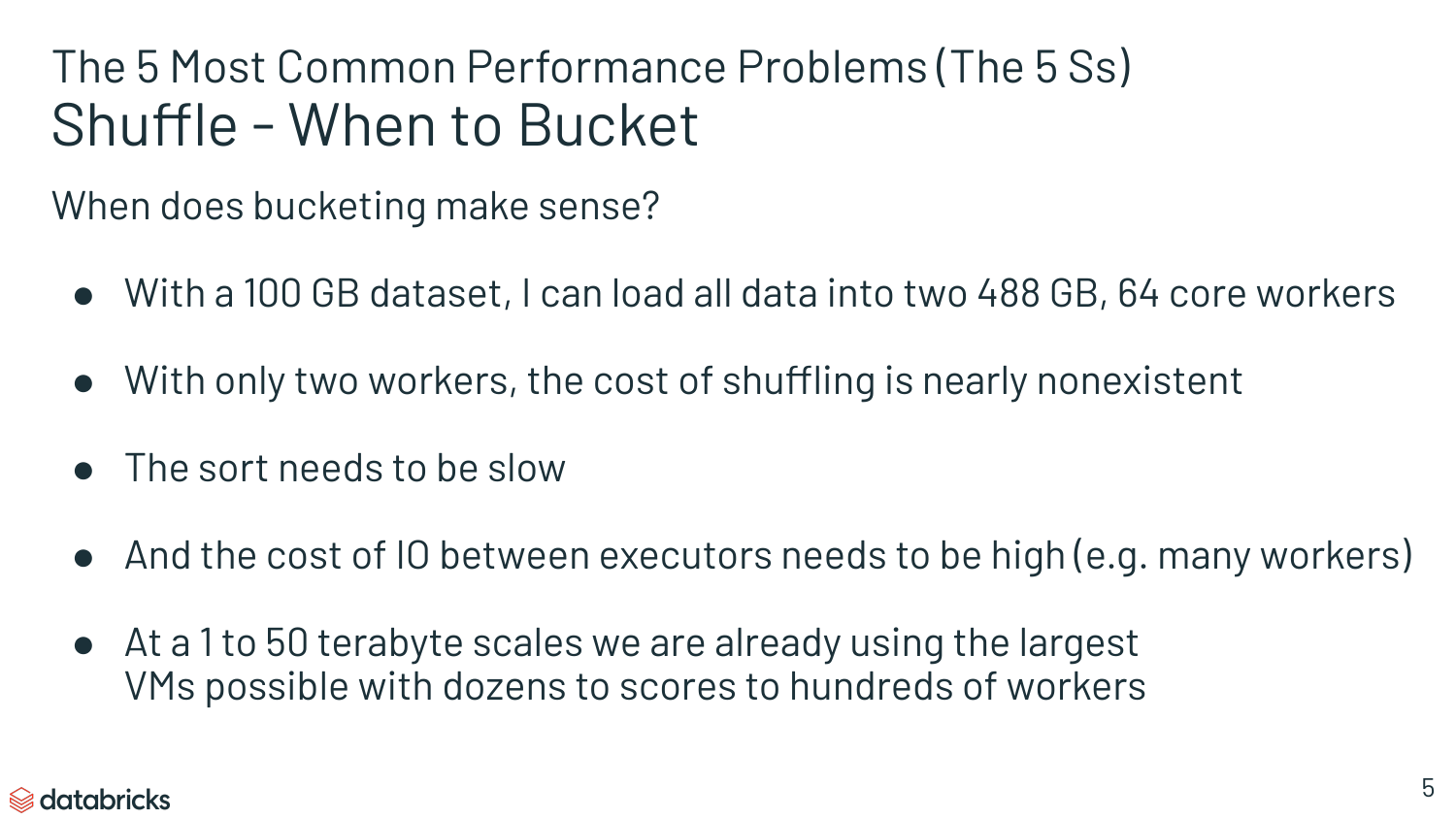

# The 5 Most Common Performance Problems (The 5 Ss)
Shuffle - When to Bucket
When does bucketing make sense?

With a 100 GB dataset, I can load all data into two 488 GB, 64 core workers
With only two workers, the cost of shuffling is nearly nonexistent
The sort needs to be slow
And the cost of IO between executors needs to be high (e.g. many workers)
At a 1 to 50 terabyte scales we are already using the largest
VMs possible with dozens to scores to hundreds of workers

5